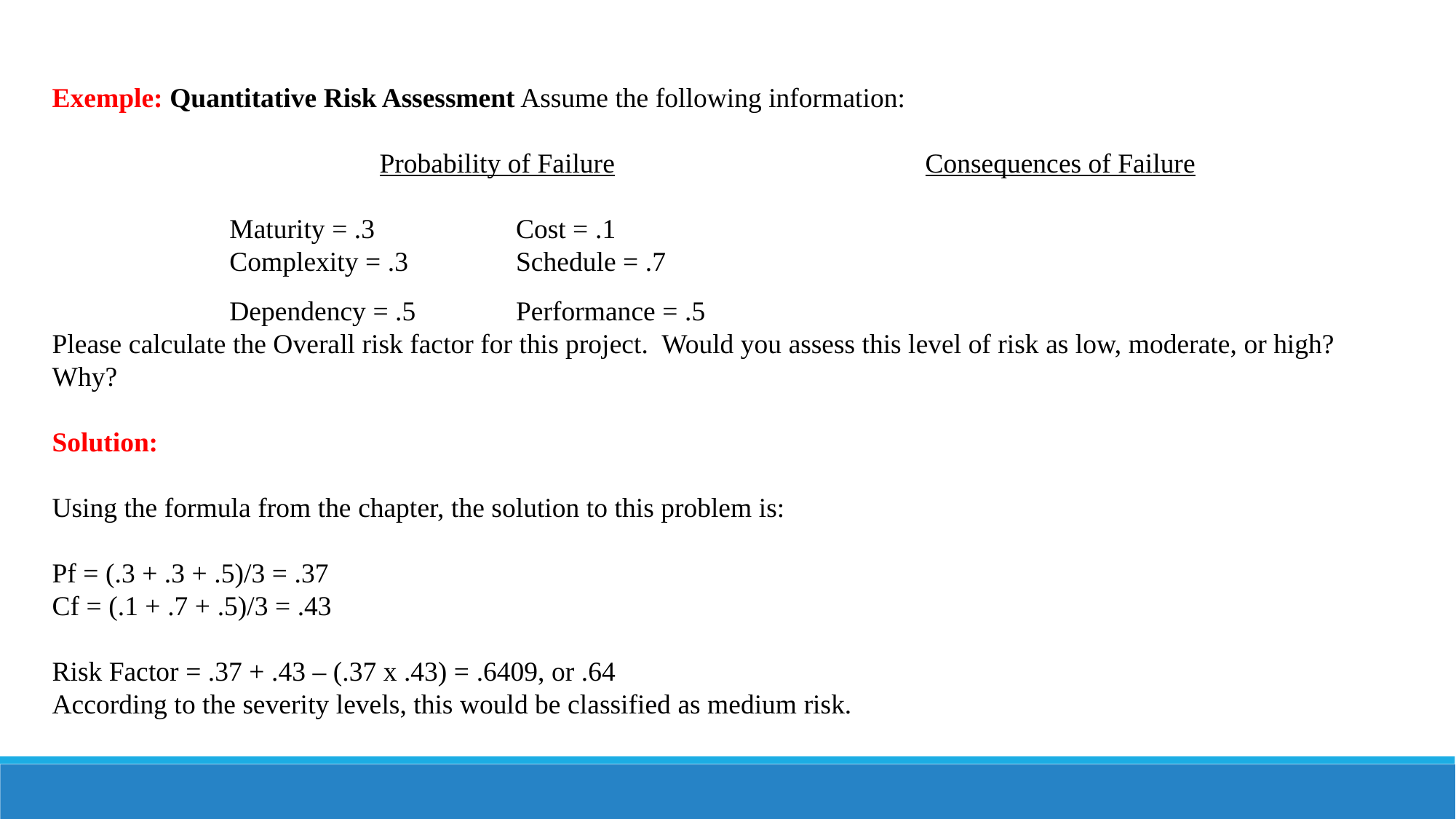

Exemple: Quantitative Risk Assessment Assume the following information:

				Probability of Failure			Consequences of Failure

		Maturity = .3	Cost = .1
		Complexity = .3	Schedule = .7
		Dependency = .5	Performance = .5
Please calculate the Overall risk factor for this project.  Would you assess this level of risk as low, moderate, or high?  Why?

Solution:

Using the formula from the chapter, the solution to this problem is:

Pf = (.3 + .3 + .5)/3 = .37
Cf = (.1 + .7 + .5)/3 = .43

Risk Factor = .37 + .43 – (.37 x .43) = .6409, or .64
According to the severity levels, this would be classified as medium risk.